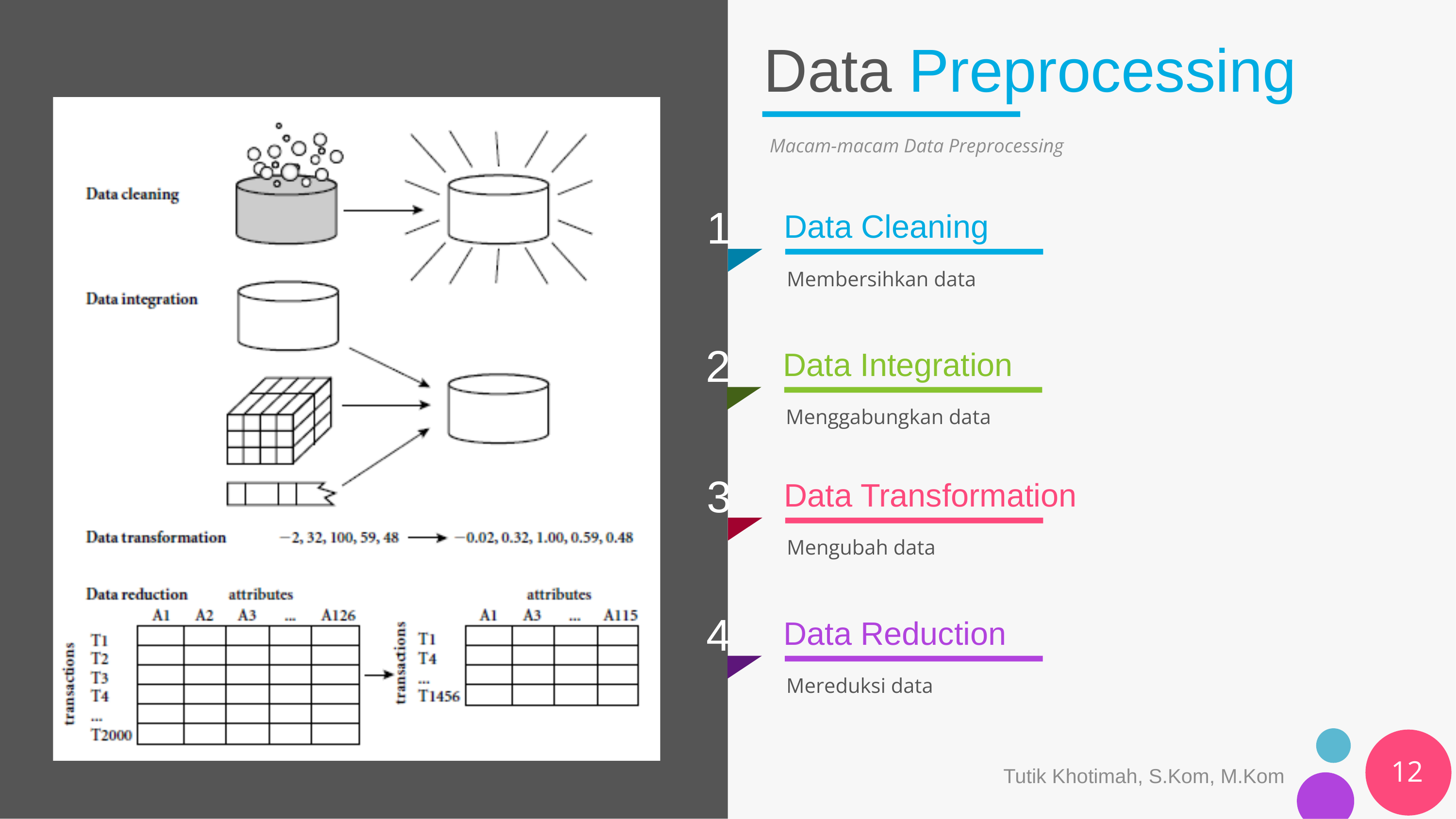

# Data Preprocessing
Macam-macam Data Preprocessing
1

Data Cleaning
Membersihkan data
2

Data Integration
Menggabungkan data
3

Data Transformation
Mengubah data
4

Data Reduction
Mereduksi data
12
Tutik Khotimah, S.Kom, M.Kom